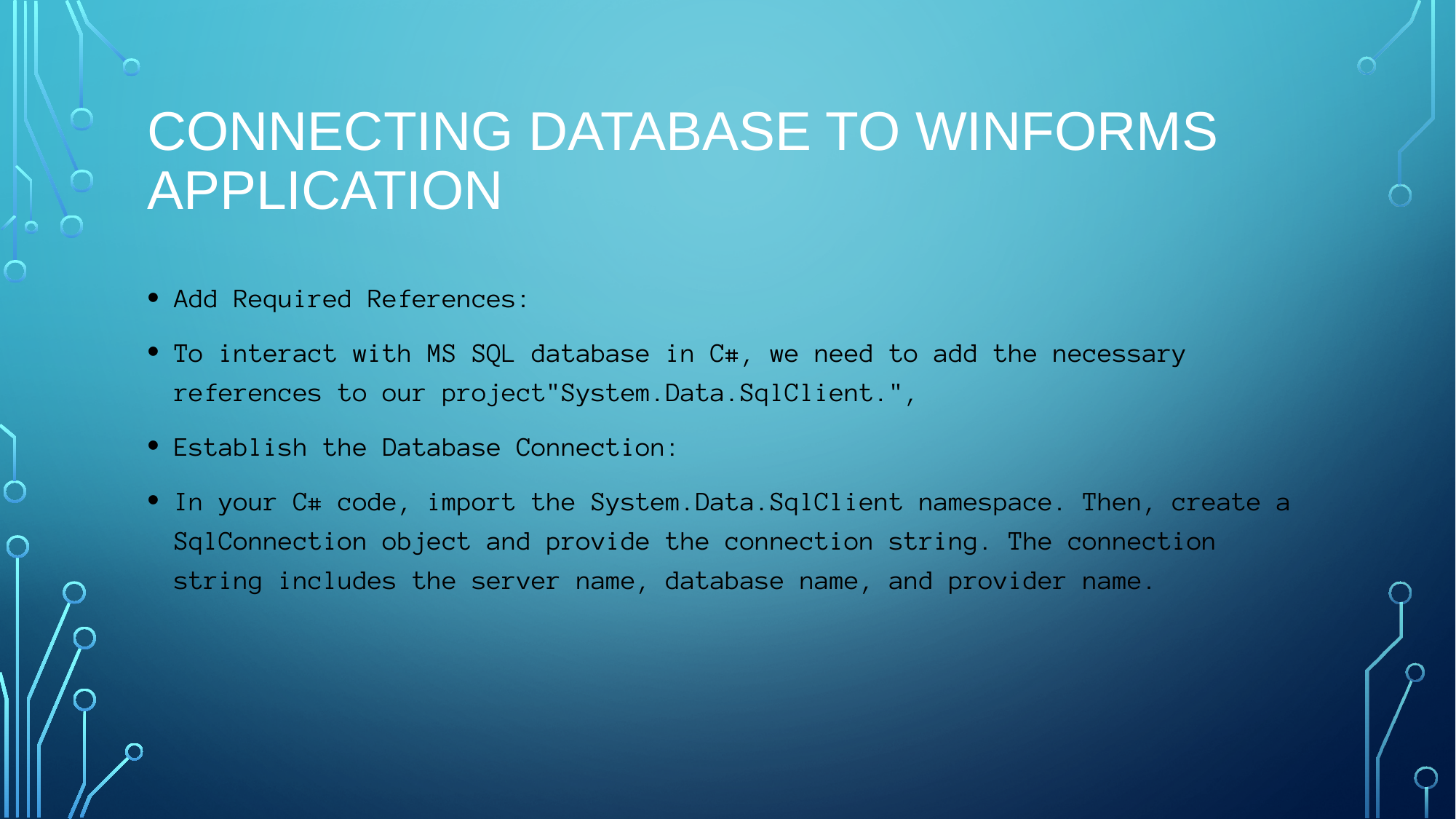

# Connecting database to WinForms application
Add Required References:
To interact with MS SQL database in C#, we need to add the necessary references to our project"System.Data.SqlClient.",
Establish the Database Connection:
In your C# code, import the System.Data.SqlClient namespace. Then, create a SqlConnection object and provide the connection string. The connection string includes the server name, database name, and provider name.